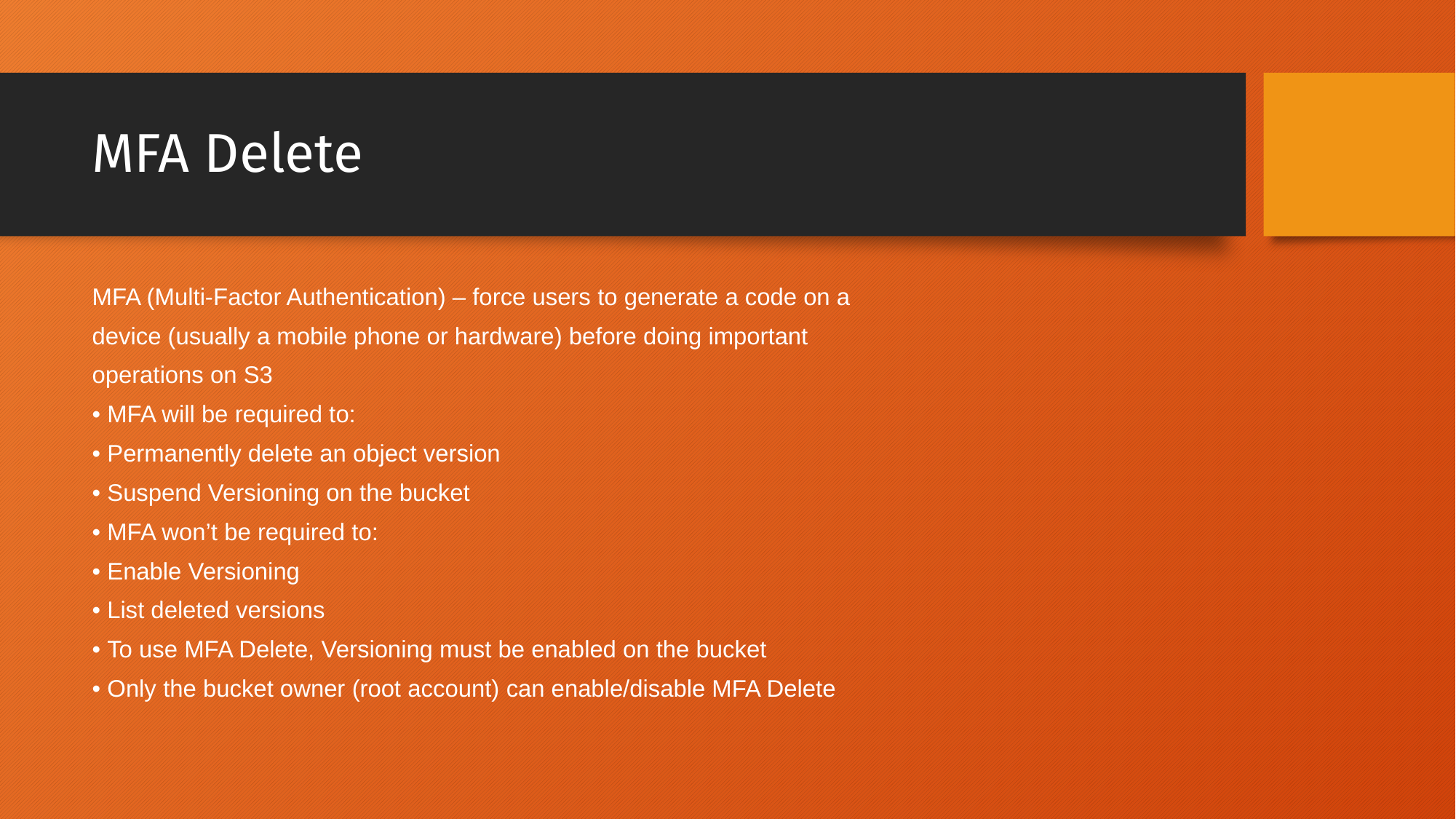

# MFA Delete
MFA (Multi-Factor Authentication) – force users to generate a code on a
device (usually a mobile phone or hardware) before doing important
operations on S3
• MFA will be required to:
• Permanently delete an object version
• Suspend Versioning on the bucket
• MFA won’t be required to:
• Enable Versioning
• List deleted versions
• To use MFA Delete, Versioning must be enabled on the bucket
• Only the bucket owner (root account) can enable/disable MFA Delete